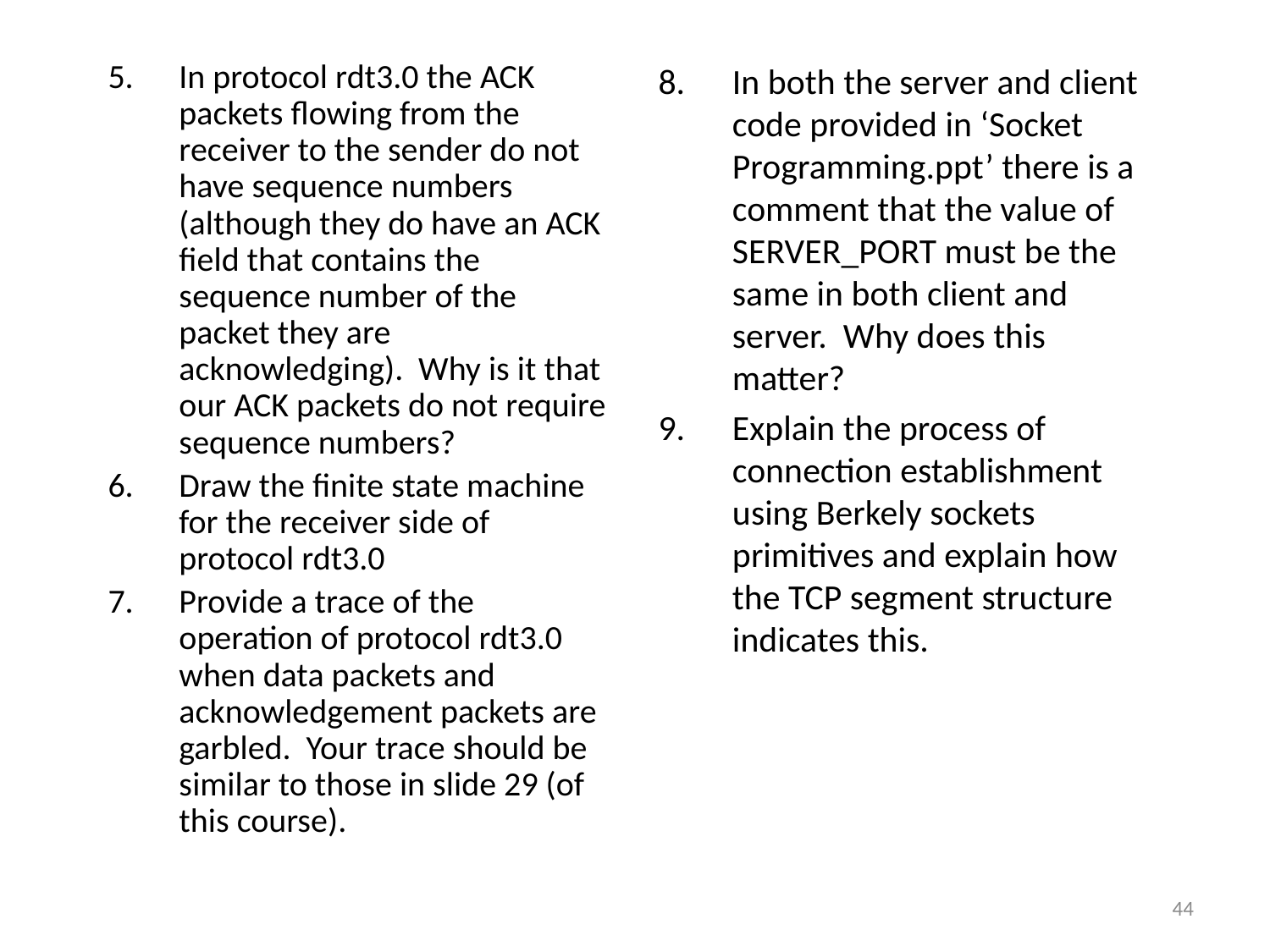

In protocol rdt3.0 the ACK packets flowing from the receiver to the sender do not have sequence numbers (although they do have an ACK field that contains the sequence number of the packet they are acknowledging).  Why is it that our ACK packets do not require sequence numbers?
Draw the finite state machine for the receiver side of protocol rdt3.0
Provide a trace of the operation of protocol rdt3.0 when data packets and acknowledgement packets are garbled.  Your trace should be similar to those in slide 29 (of this course).

In both the server and client code provided in ‘Socket Programming.ppt’ there is a comment that the value of SERVER_PORT must be the same in both client and server.  Why does this matter?
Explain the process of connection establishment using Berkely sockets primitives and explain how the TCP segment structure indicates this.
44